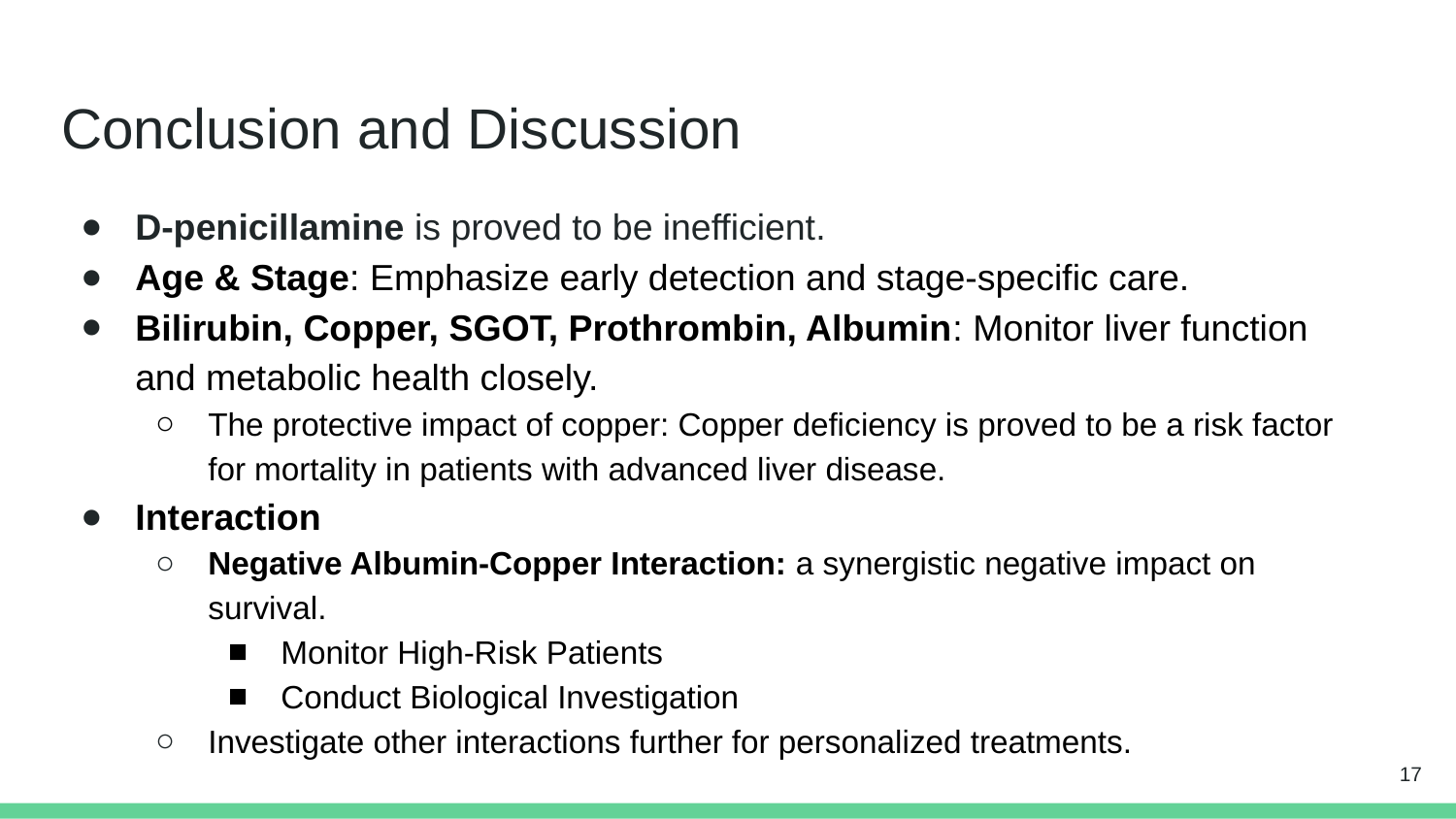

# Conclusion and Discussion
D-penicillamine is proved to be inefficient.
Age & Stage: Emphasize early detection and stage-specific care.
Bilirubin, Copper, SGOT, Prothrombin, Albumin: Monitor liver function and metabolic health closely.
The protective impact of copper: Copper deficiency is proved to be a risk factor for mortality in patients with advanced liver disease.
Interaction
Negative Albumin-Copper Interaction: a synergistic negative impact on survival.
Monitor High-Risk Patients
Conduct Biological Investigation
Investigate other interactions further for personalized treatments.

17